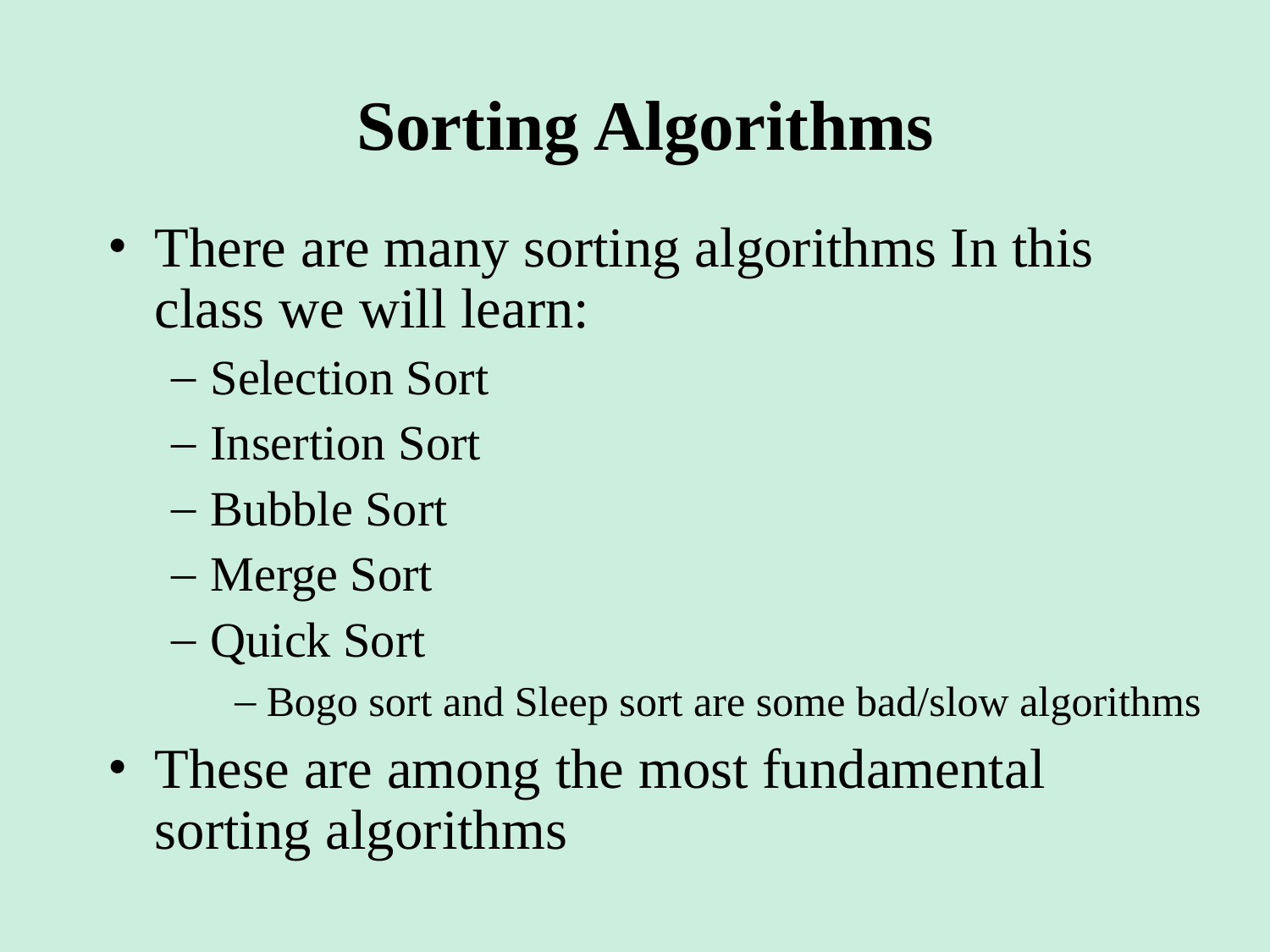

Sorting Algorithms
There are many sorting algorithms In this class we will learn:
Selection Sort
Insertion Sort
Bubble Sort
Merge Sort
Quick Sort
Bogo sort and Sleep sort are some bad/slow algorithms
These are among the most fundamental sorting algorithms